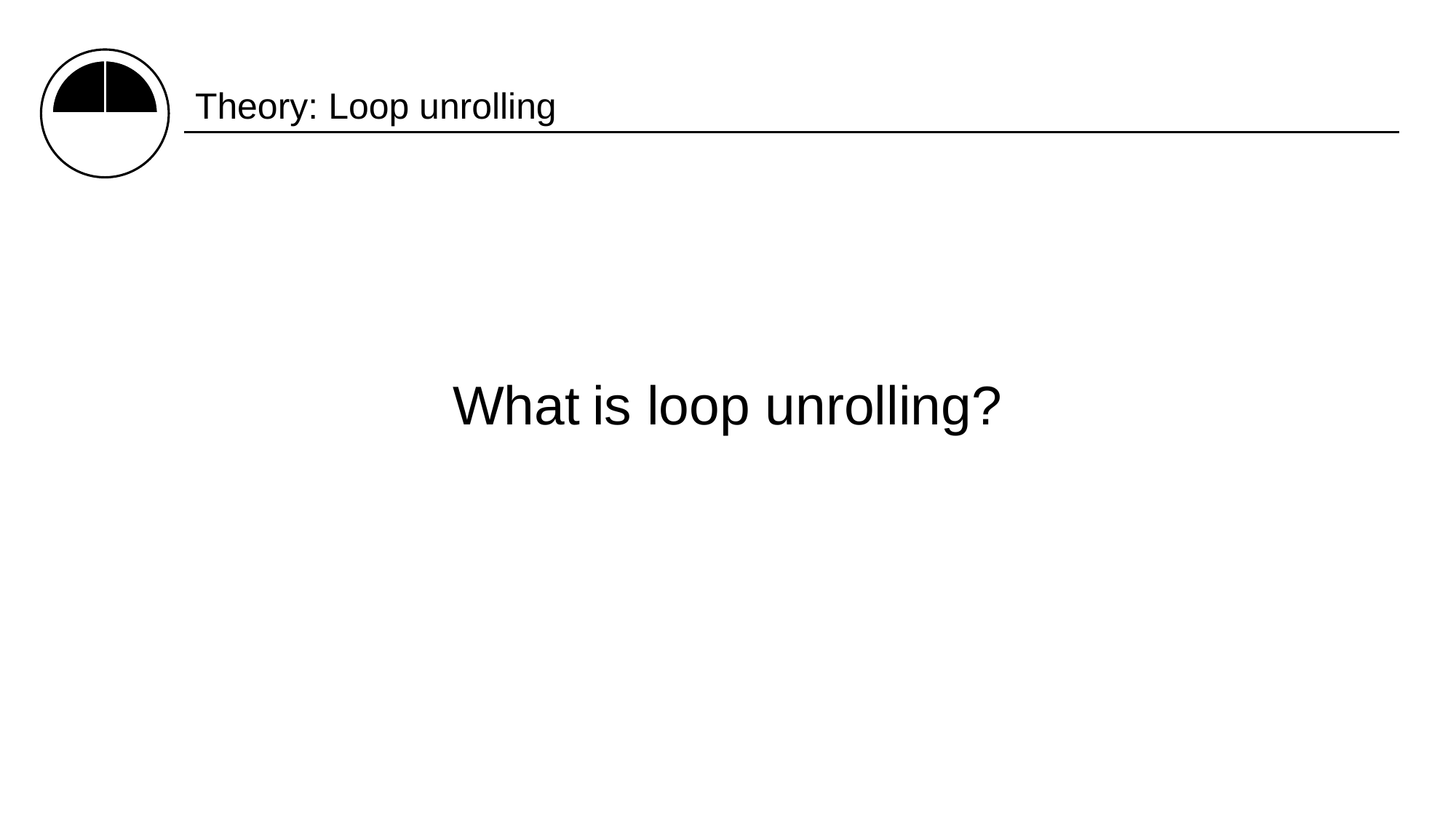

Theory: Loop unrolling
What is loop unrolling?